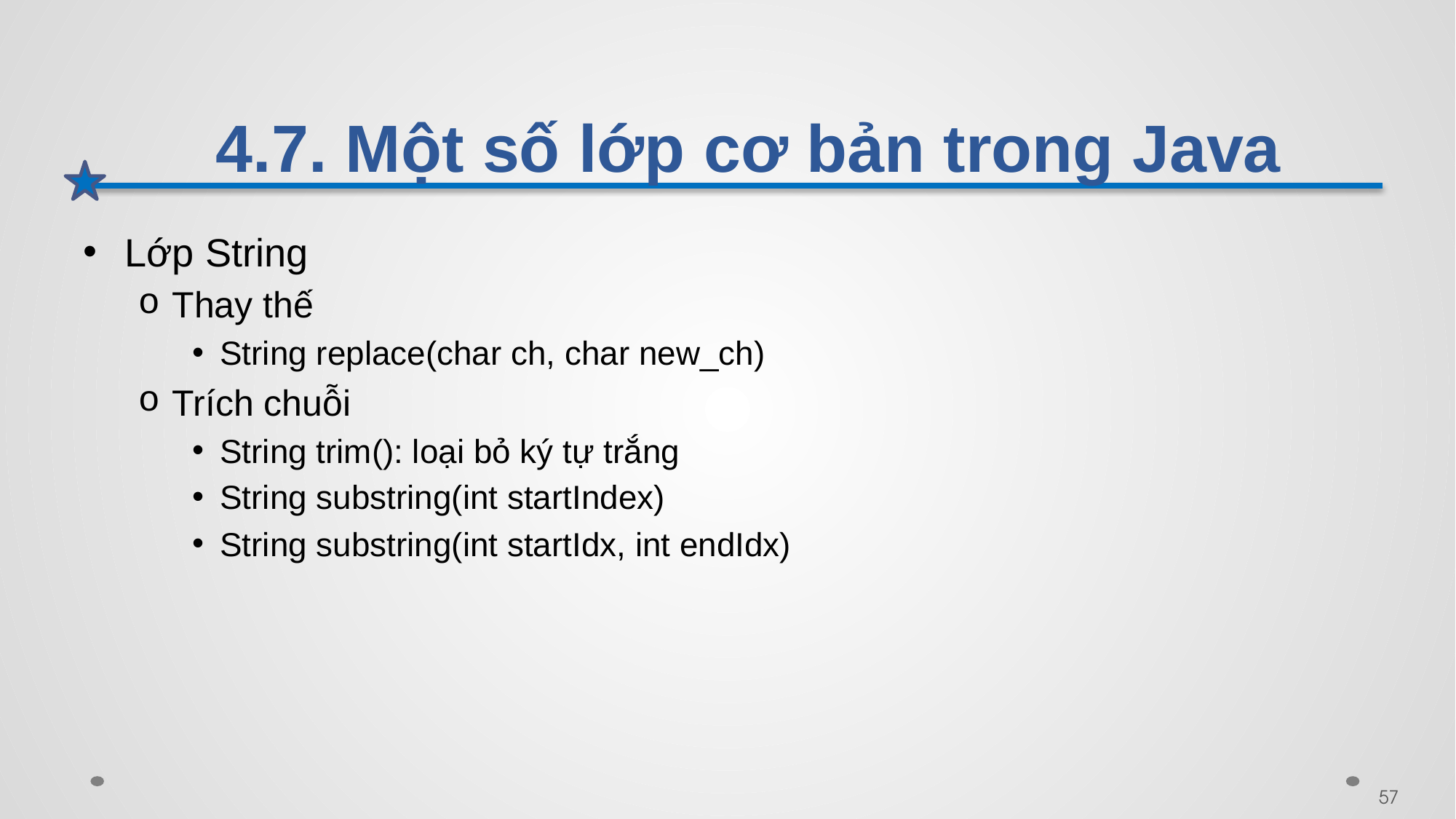

# 4.7. Một số lớp cơ bản trong Java
Lớp String
Thay thế
String replace(char ch, char new_ch)
Trích chuỗi
String trim(): loại bỏ ký tự trắng
String substring(int startIndex)
String substring(int startIdx, int endIdx)
57